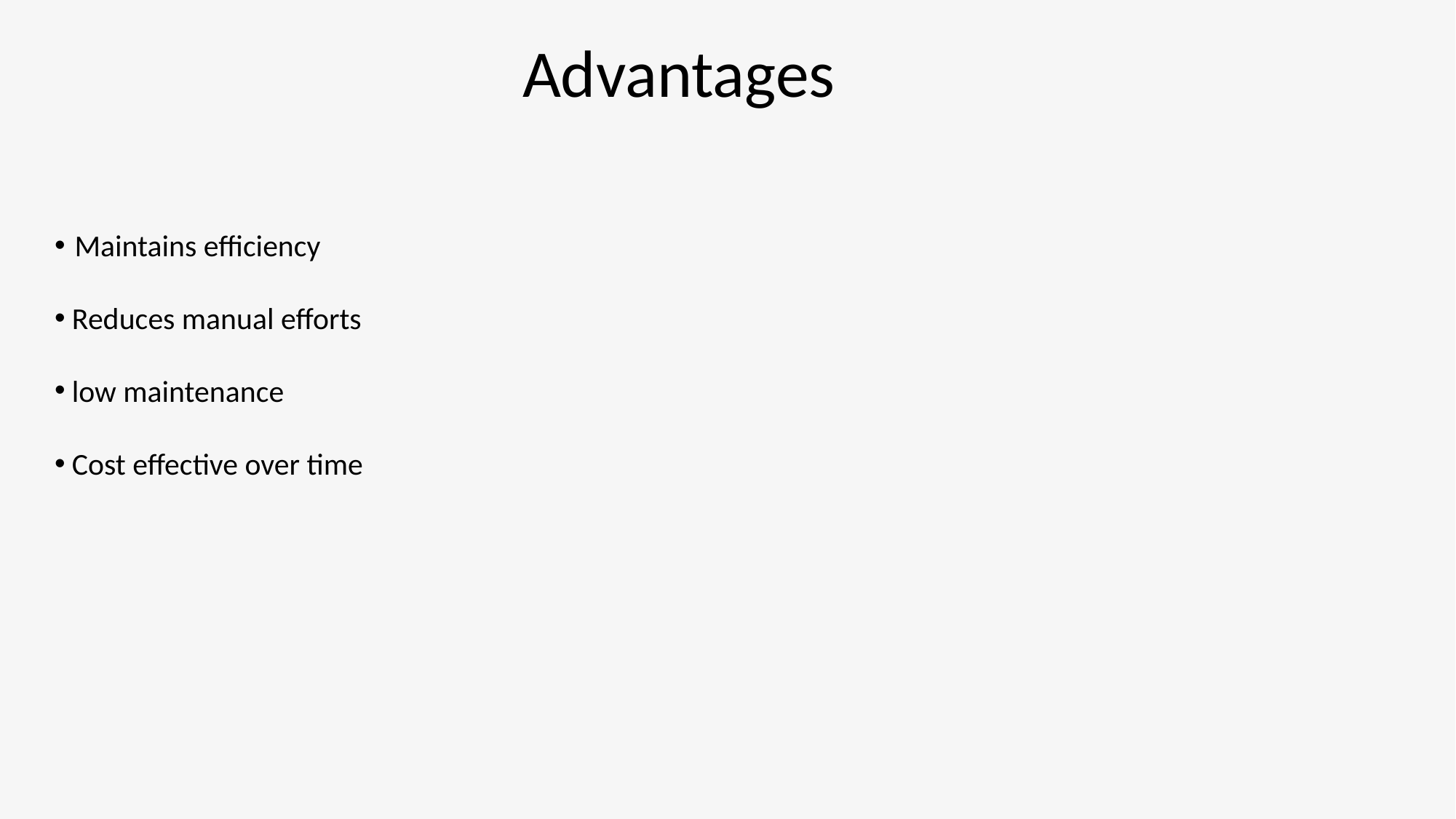

# Advantages
 Maintains efficiency

 Reduces manual efforts

 low maintenance

 Cost effective over time